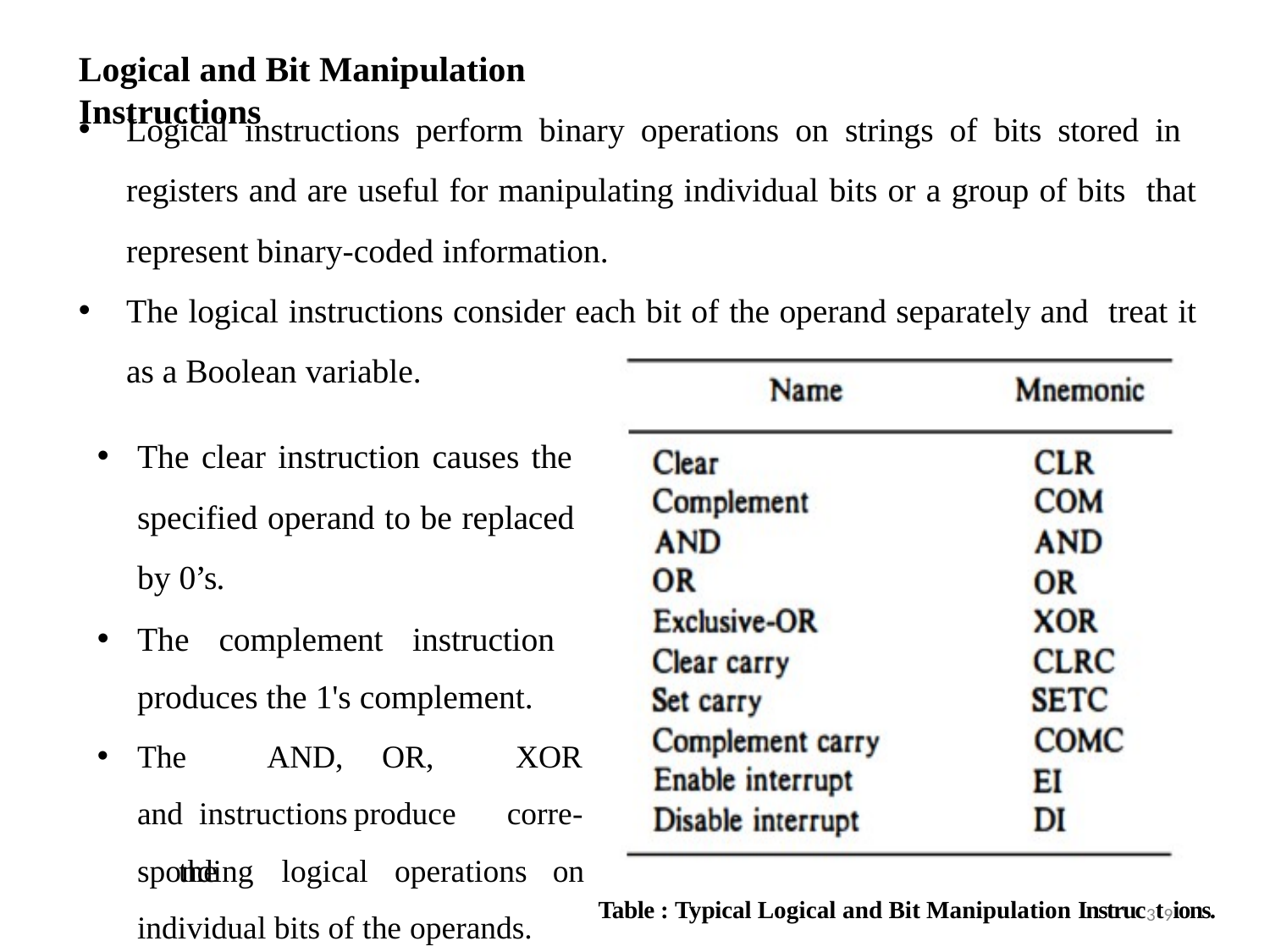

# Logical and Bit Manipulation Instructions
Logical instructions perform binary operations on strings of bits stored in  registers and are useful for manipulating individual bits or a group of bits  that represent binary-coded information.
The logical instructions consider each bit of the operand separately and  treat it as a Boolean variable.
The clear instruction causes the  specified operand to be replaced  by 0’s.
The complement instruction  produces the 1's complement.

The	AND,		OR,	and  instructions	produce		the
XOR
corre-
sponding	logical	operations	on
individual bits of the operands.
Table : Typical Logical and Bit Manipulation Instruc3t9ions.